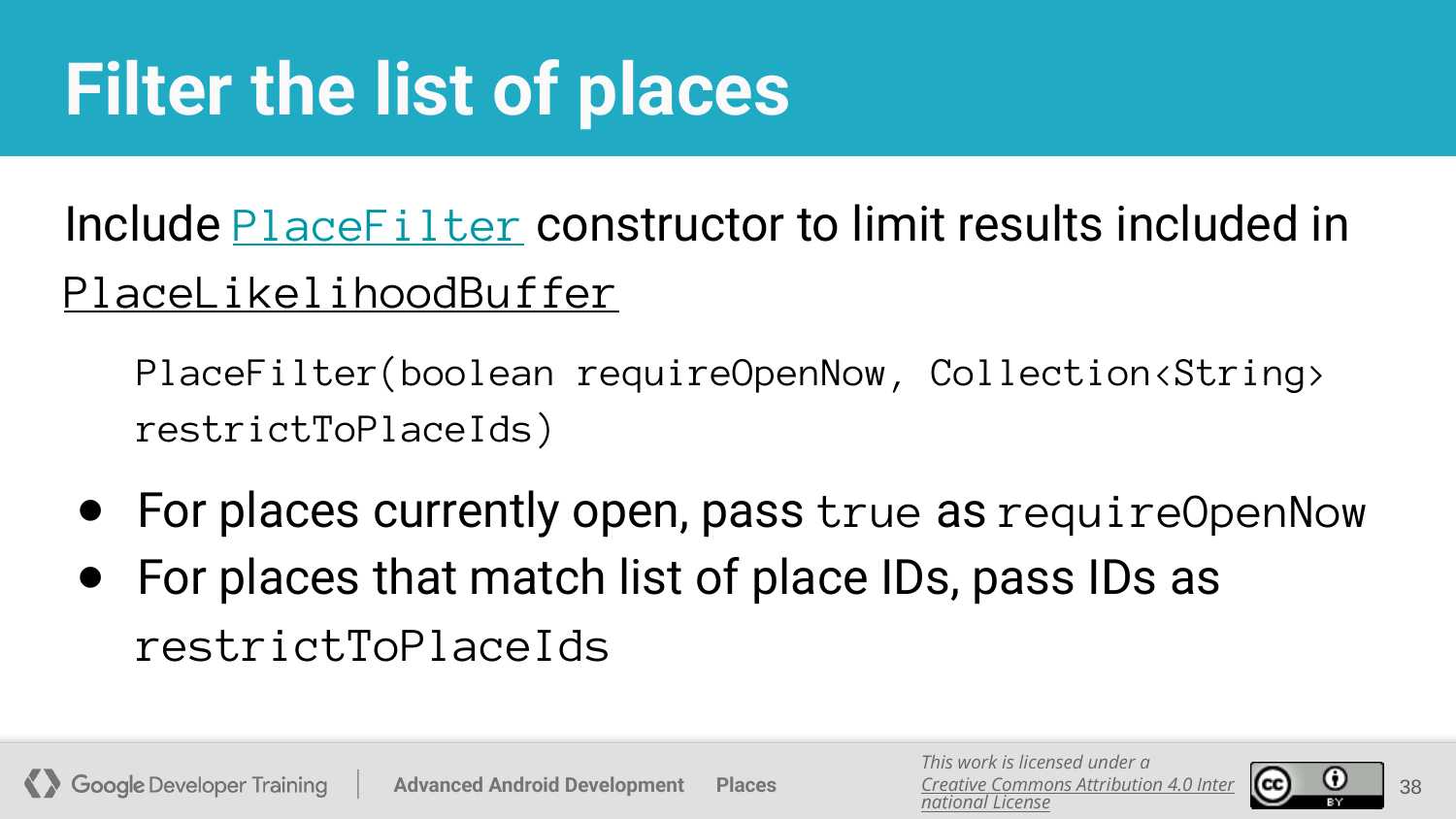

# Filter the list of places
Include PlaceFilter constructor to limit results included in PlaceLikelihoodBuffer
PlaceFilter(boolean requireOpenNow, Collection<String> restrictToPlaceIds)
For places currently open, pass true as requireOpenNow
For places that match list of place IDs, pass IDs as restrictToPlaceIds

38